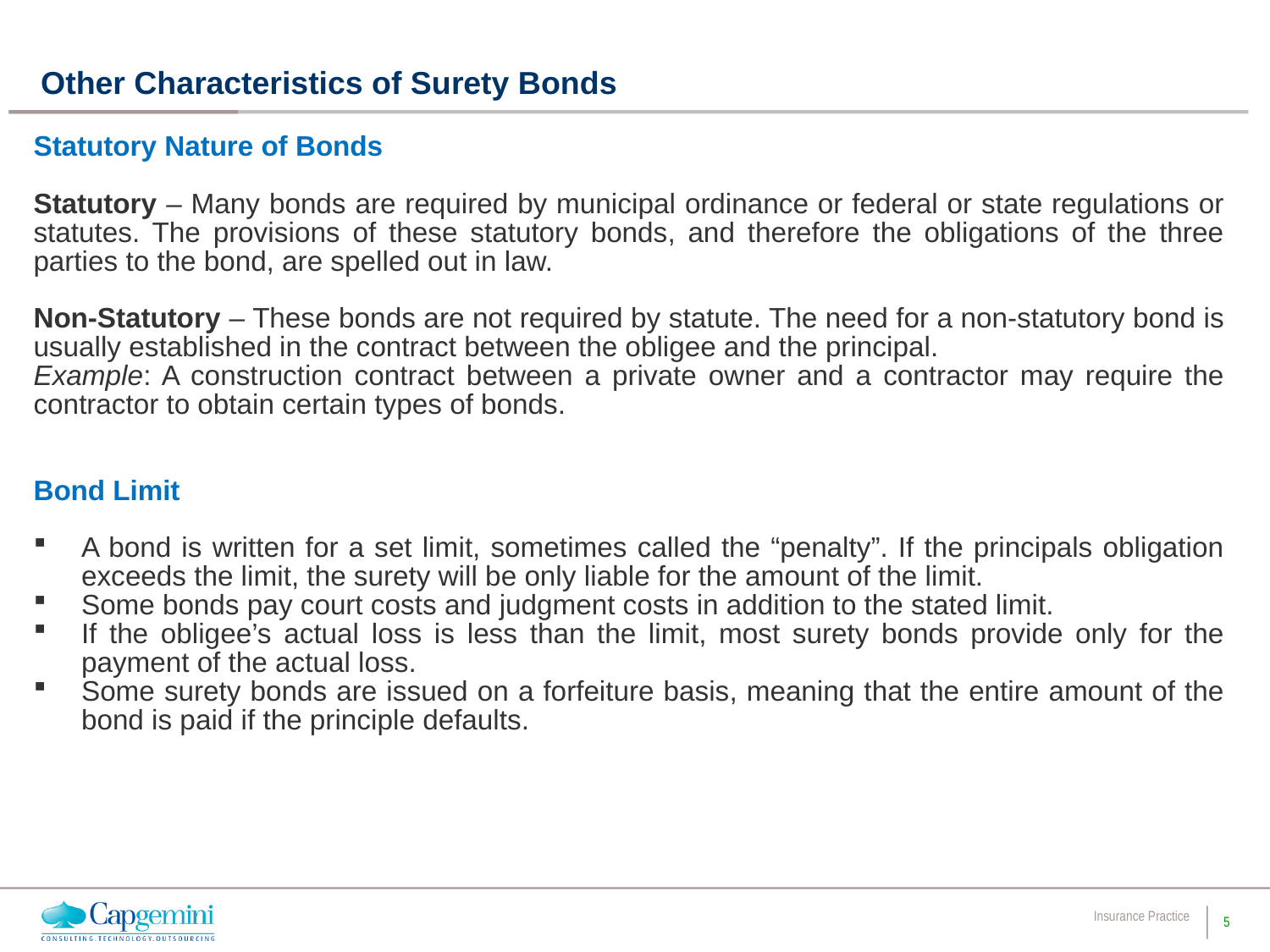

# Other Characteristics of Surety Bonds
Statutory Nature of Bonds

Statutory – Many bonds are required by municipal ordinance or federal or state regulations or statutes. The provisions of these statutory bonds, and therefore the obligations of the three parties to the bond, are spelled out in law.

Non-Statutory – These bonds are not required by statute. The need for a non-statutory bond is usually established in the contract between the obligee and the principal.
Example: A construction contract between a private owner and a contractor may require the contractor to obtain certain types of bonds.

Bond Limit

A bond is written for a set limit, sometimes called the “penalty”. If the principals obligation exceeds the limit, the surety will be only liable for the amount of the limit.
Some bonds pay court costs and judgment costs in addition to the stated limit.
If the obligee’s actual loss is less than the limit, most surety bonds provide only for the payment of the actual loss.
Some surety bonds are issued on a forfeiture basis, meaning that the entire amount of the bond is paid if the principle defaults.